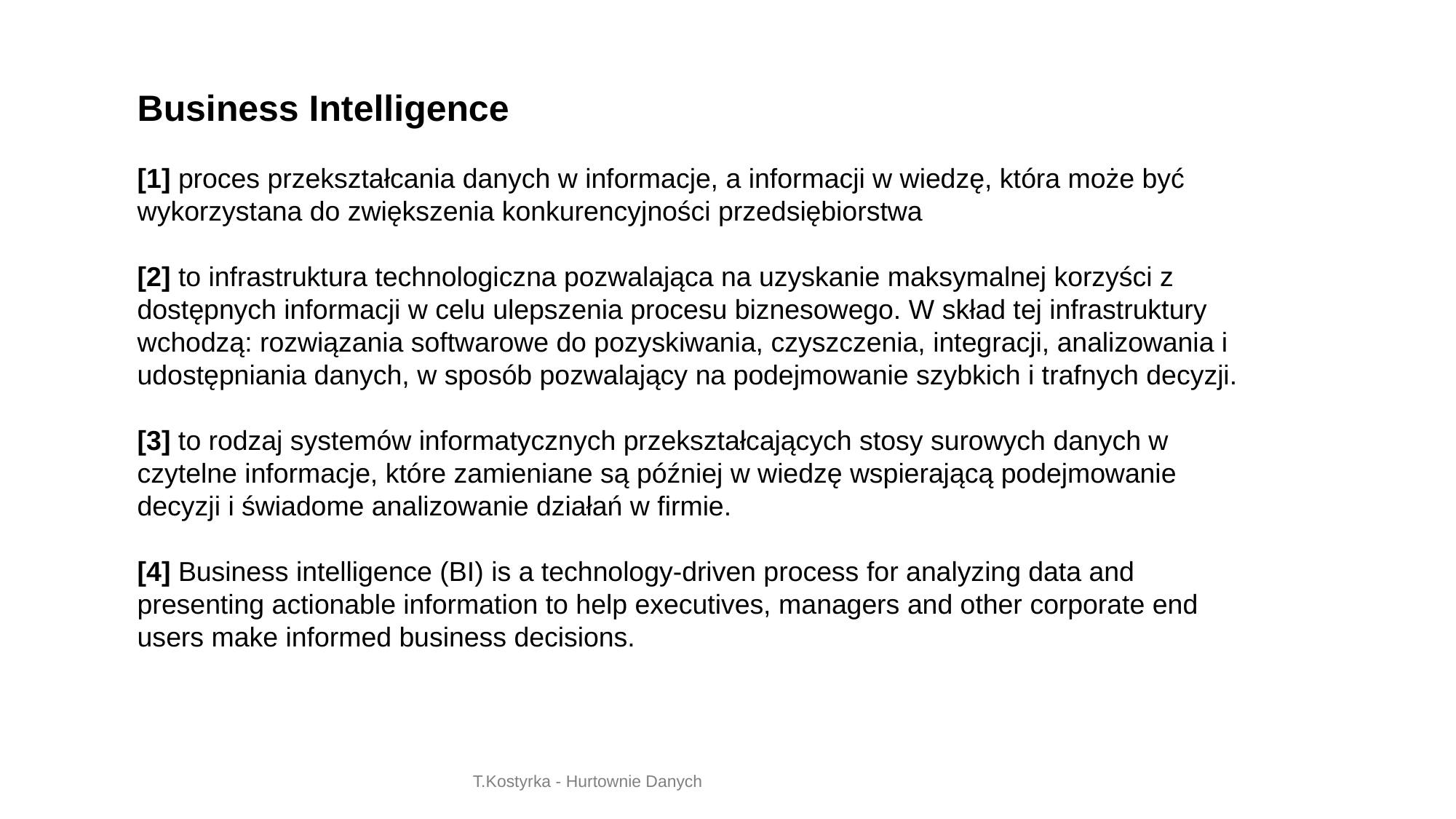

Business Intelligence

[1] proces przekształcania danych w informacje, a informacji w wiedzę, która może być wykorzystana do zwiększenia konkurencyjności przedsiębiorstwa

[2] to infrastruktura technologiczna pozwalająca na uzyskanie maksymalnej korzyści z dostępnych informacji w celu ulepszenia procesu biznesowego. W skład tej infrastruktury wchodzą: rozwiązania softwarowe do pozyskiwania, czyszczenia, integracji, analizowania i udostępniania danych, w sposób pozwalający na podejmowanie szybkich i trafnych decyzji.

[3] to rodzaj systemów informatycznych przekształcających stosy surowych danych w czytelne informacje, które zamieniane są później w wiedzę wspierającą podejmowanie decyzji i świadome analizowanie działań w firmie.

[4] Business intelligence (BI) is a technology-driven process for analyzing data and presenting actionable information to help executives, managers and other corporate end users make informed business decisions.
T.Kostyrka - Hurtownie Danych